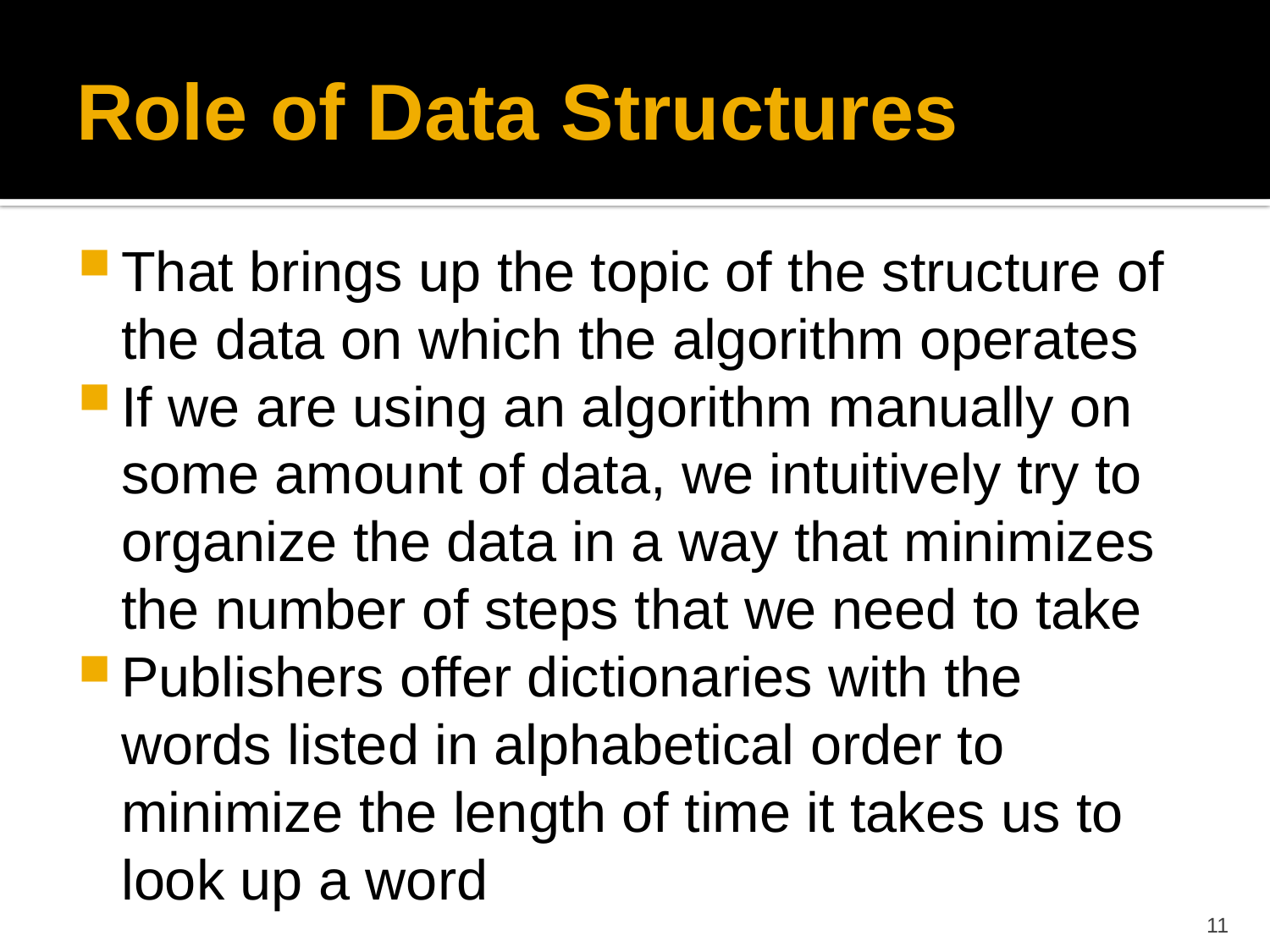

# Role of Data Structures
That brings up the topic of the structure of the data on which the algorithm operates
If we are using an algorithm manually on some amount of data, we intuitively try to organize the data in a way that minimizes the number of steps that we need to take
Publishers offer dictionaries with the words listed in alphabetical order to minimize the length of time it takes us to look up a word
11